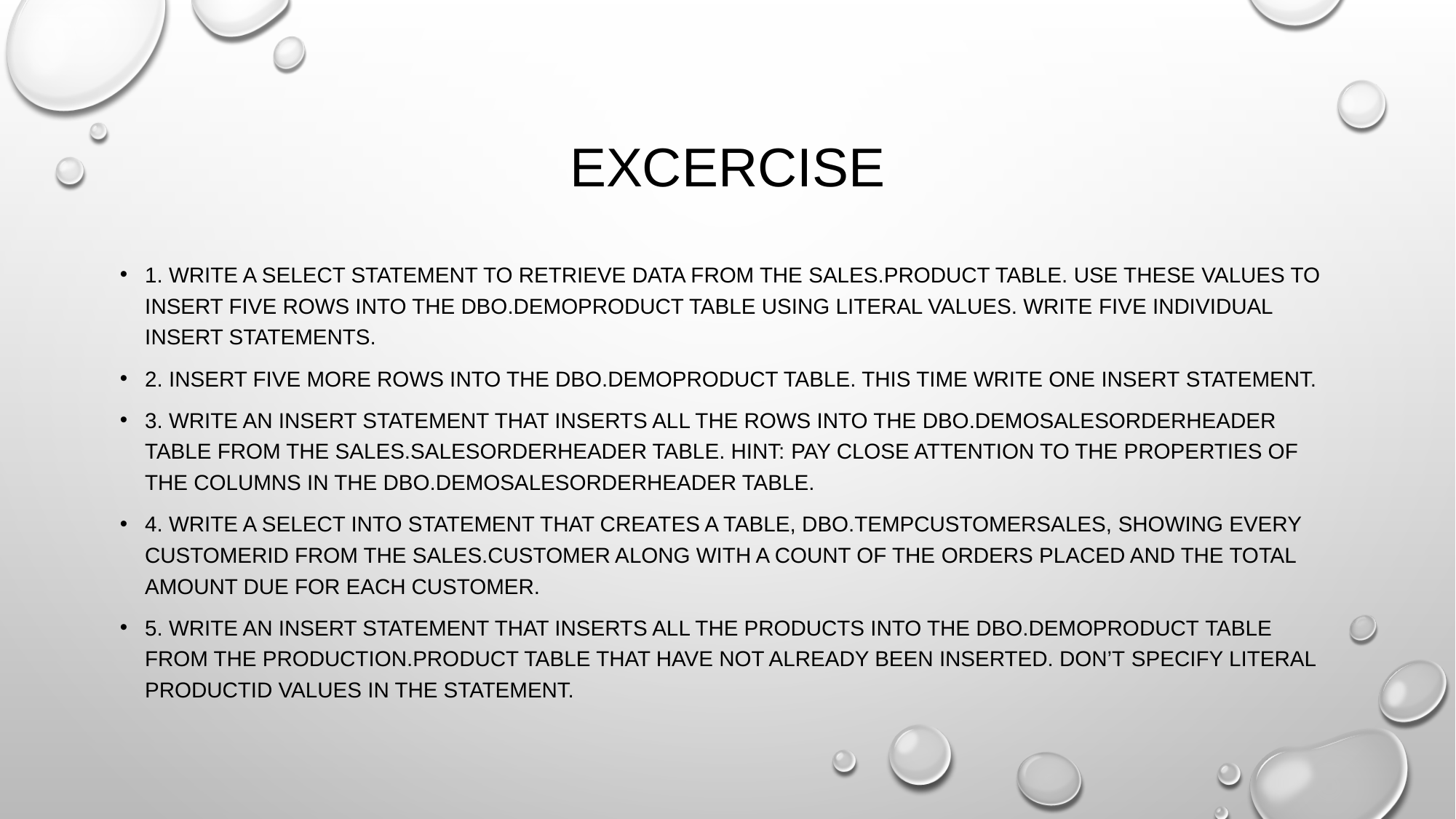

# Excercise
1. Write a SELECT statement to retrieve data from the Sales.Product table. Use these values to insert five rows into the dbo.demoProduct table using literal values. Write five individual INSERT statements.
2. Insert five more rows into the dbo.demoProduct table. This time write one INSERT statement.
3. Write an INSERT statement that inserts all the rows into the dbo.demoSalesOrderHeader table from the Sales.SalesOrderHeader table. Hint: Pay close attention to the properties of the columns in the dbo.demoSalesOrderHeader table.
4. Write a SELECT INTO statement that creates a table, dbo.tempCustomerSales, showing every CustomerID from the Sales.Customer along with a count of the orders placed and the total amount due for each customer.
5. Write an INSERT statement that inserts all the products into the dbo.demoProduct table from the Production.Product table that have not already been inserted. Don’t specify literal ProductID values in the statement.